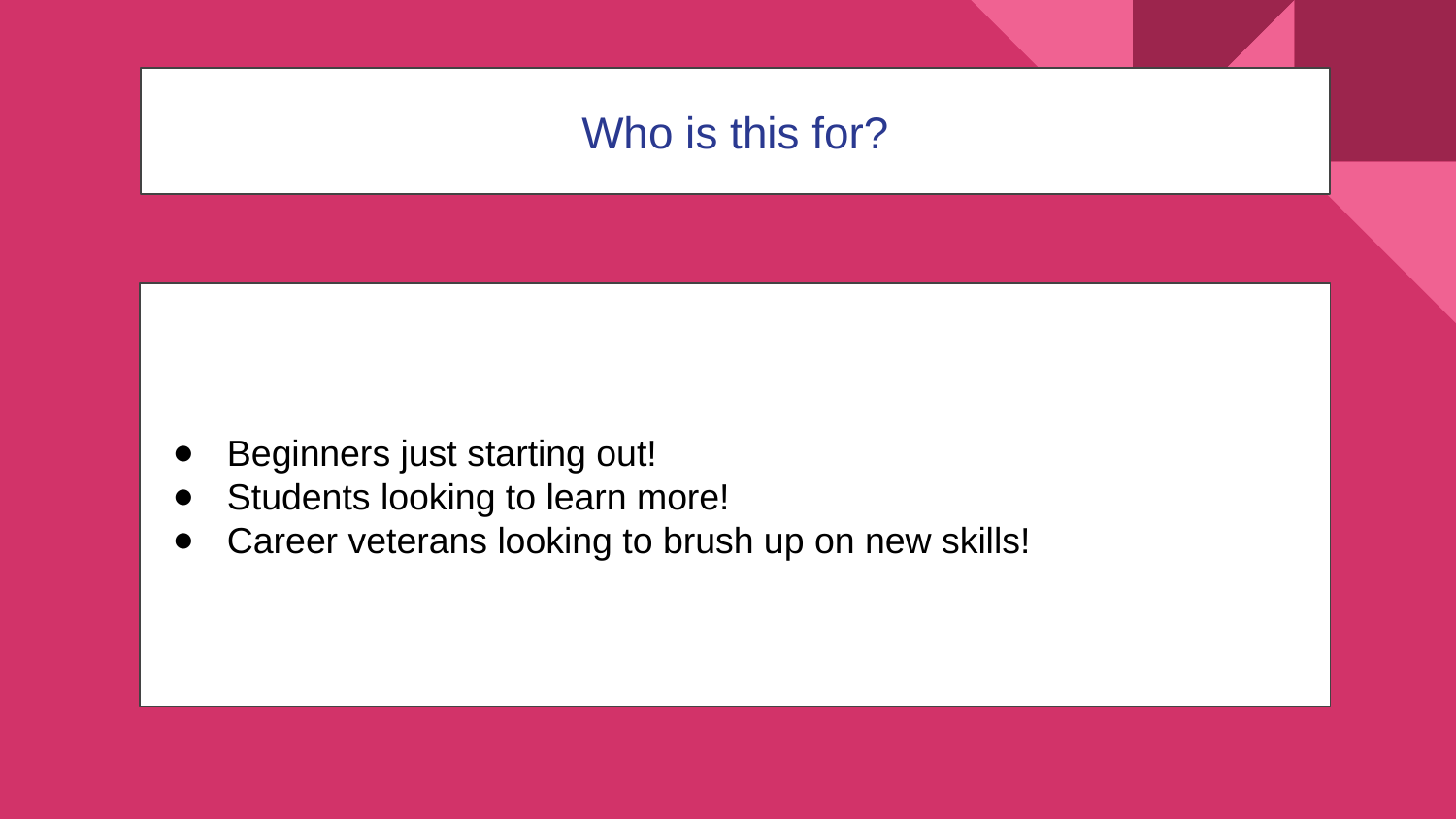

Who is this for?
Beginners just starting out!
Students looking to learn more!
Career veterans looking to brush up on new skills!